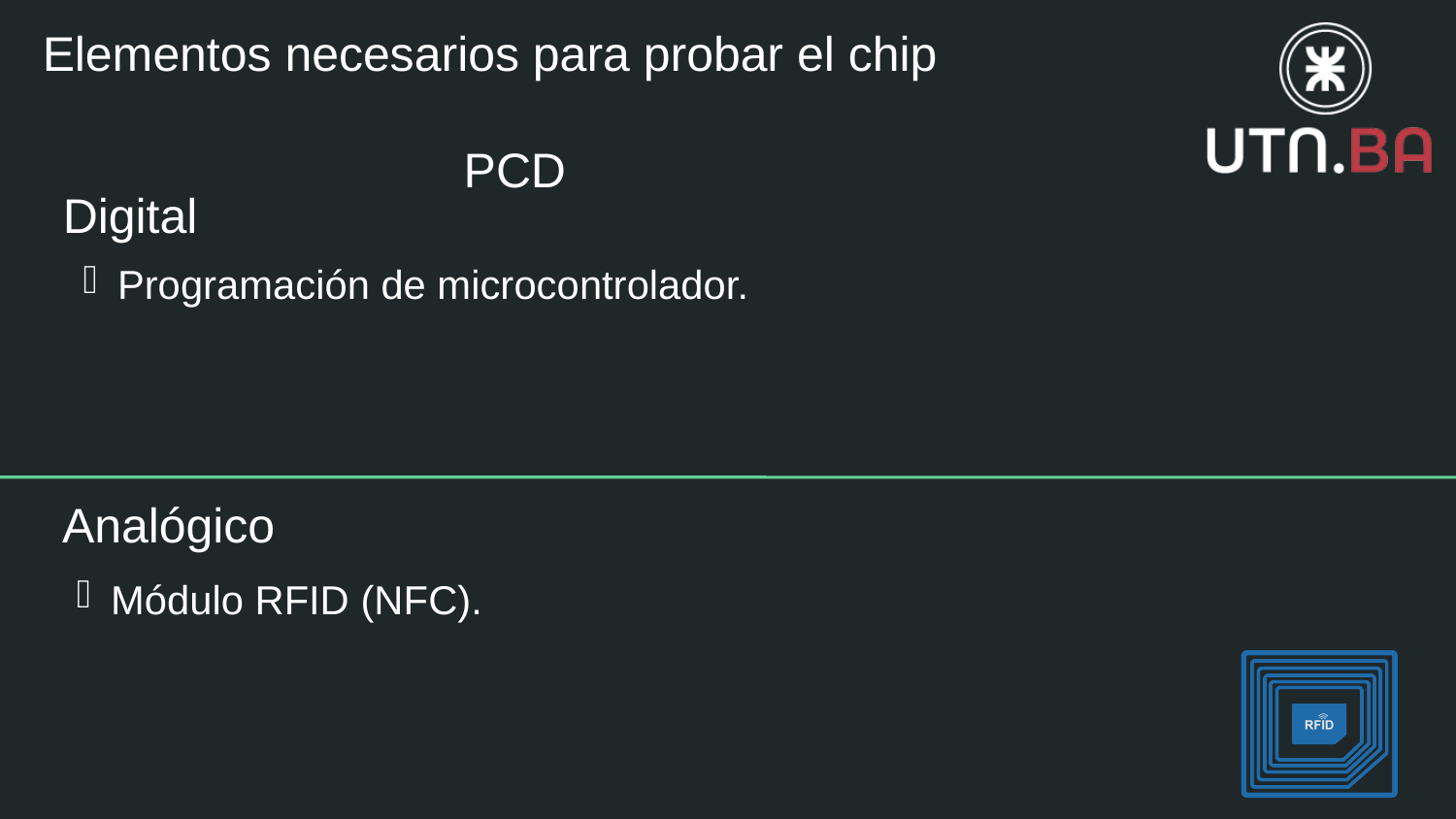

Elementos necesarios para probar el chip

                               PCD
 Digital
Programación de microcontrolador.
 Analógico
Módulo RFID (NFC).